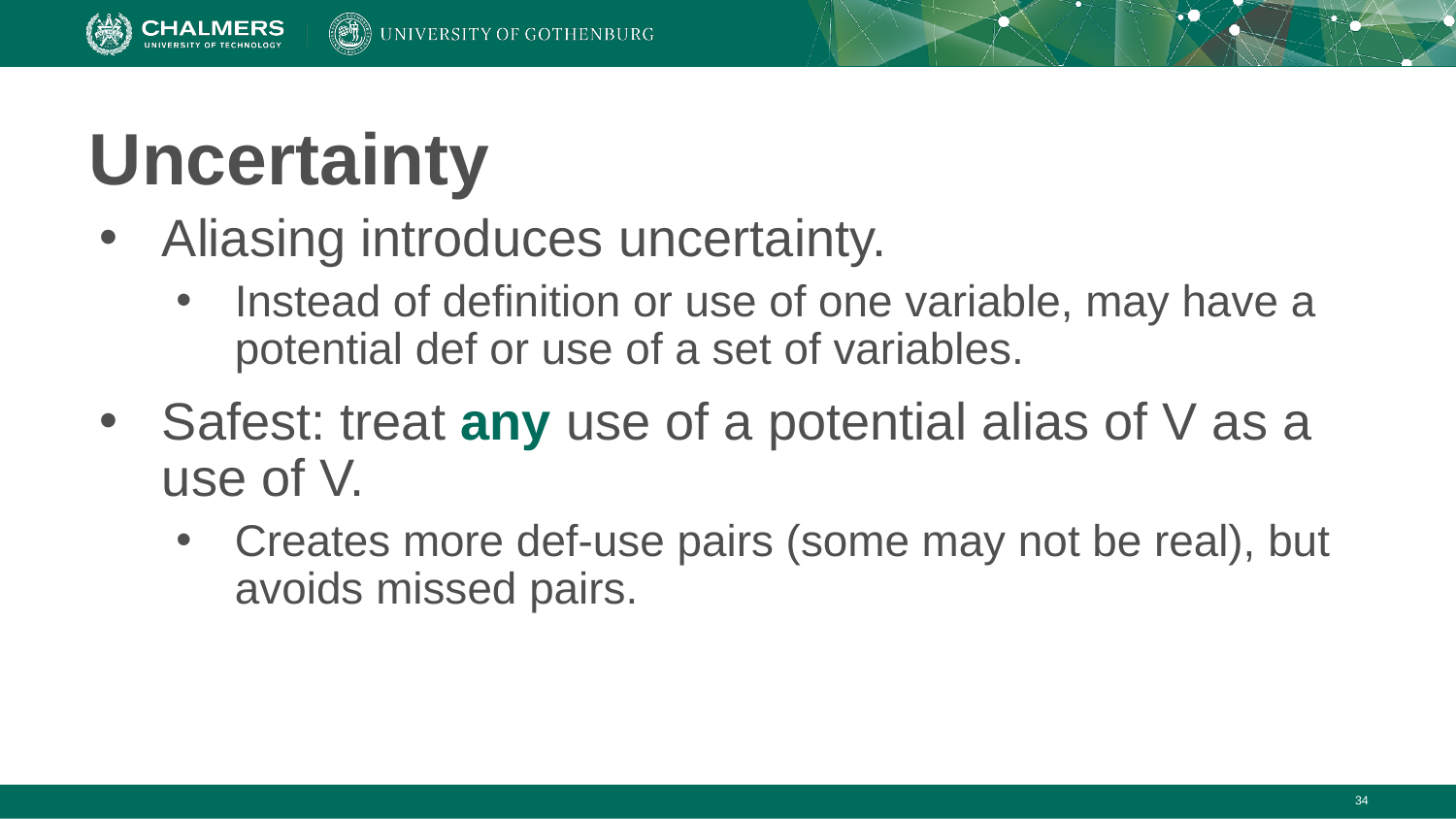

# Uncertainty
Aliasing introduces uncertainty.
Instead of definition or use of one variable, may have a potential def or use of a set of variables.
Safest: treat any use of a potential alias of V as a use of V.
Creates more def-use pairs (some may not be real), but avoids missed pairs.
34